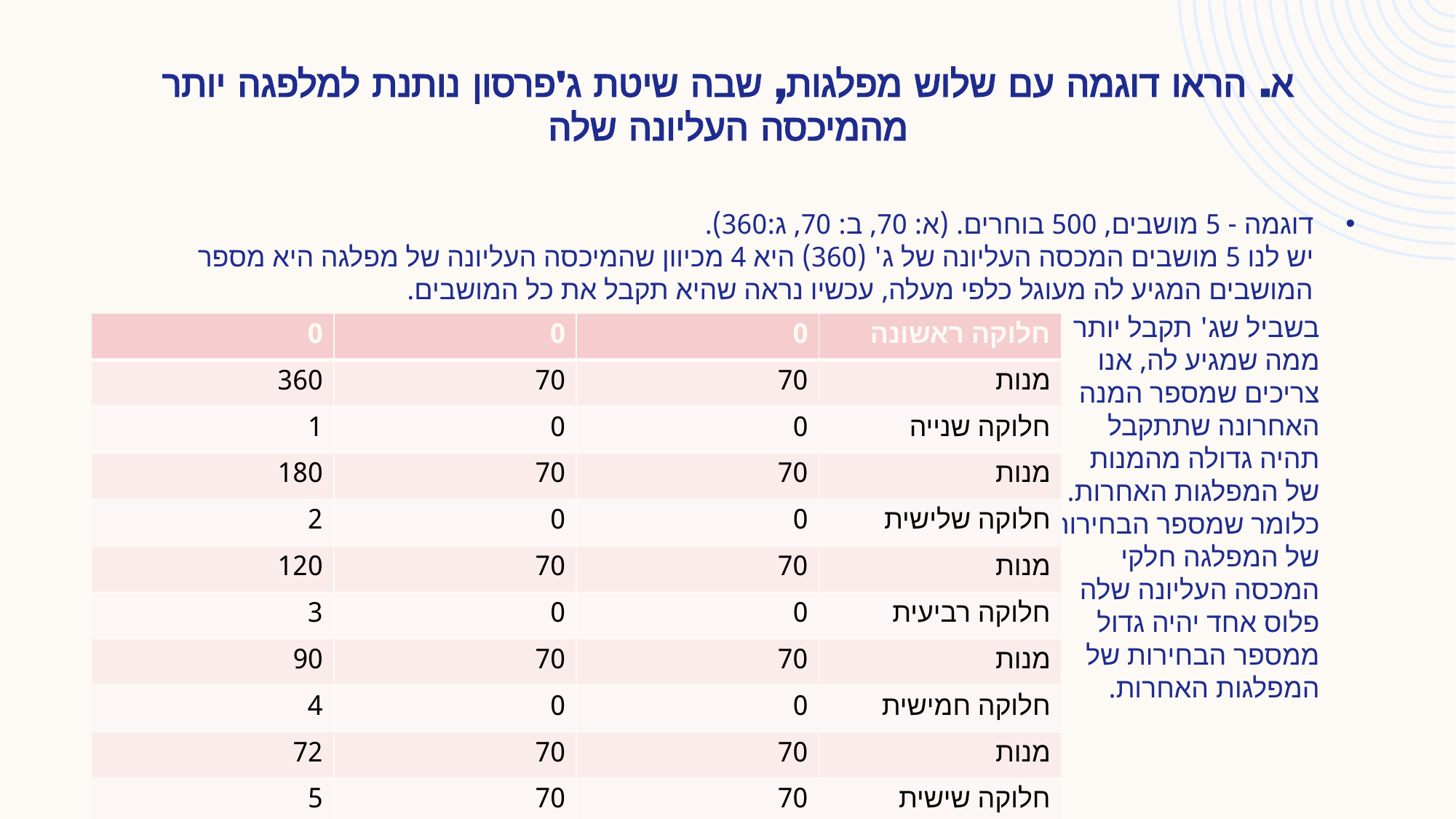

# א. הראו דוגמה עם שלוש מפלגות, שבה שיטת ג'פרסון נותנת למלפגה יותר מהמיכסה העליונה שלה
דוגמה - 5 מושבים, 500 בוחרים. (א: 70, ב: 70, ג:360).
יש לנו 5 מושבים המכסה העליונה של ג' (360) היא 4 מכיוון שהמיכסה העליונה של מפלגה היא מספר המושבים המגיע לה מעוגל כלפי מעלה, עכשיו נראה שהיא תקבל את כל המושבים.
     בשביל שג' תקבל יותר
     ממה שמגיע לה, אנו
     צריכים שמספר המנה
     האחרונה שתתקבל
     תהיה גדולה מהמנות
     של המפלגות האחרות.
     כלומר שמספר הבחירות
     של המפלגה חלקי
     המכסה העליונה שלה
     פלוס אחד יהיה גדול
     ממספר הבחירות של
     המפלגות האחרות.

| 0 | 0 | 0 | חלוקה ראשונה |
| --- | --- | --- | --- |
| 360 | 70 | 70 | מנות |
| 1 | 0 | 0 | חלוקה שנייה |
| 180 | 70 | 70 | מנות |
| 2 | 0 | 0 | חלוקה שלישית |
| 120 | 70 | 70 | מנות |
| 3 | 0 | 0 | חלוקה רביעית |
| 90 | 70 | 70 | מנות |
| 4 | 0 | 0 | חלוקה חמישית |
| 72 | 70 | 70 | מנות |
| 5 | 70 | 70 | חלוקה שישית |